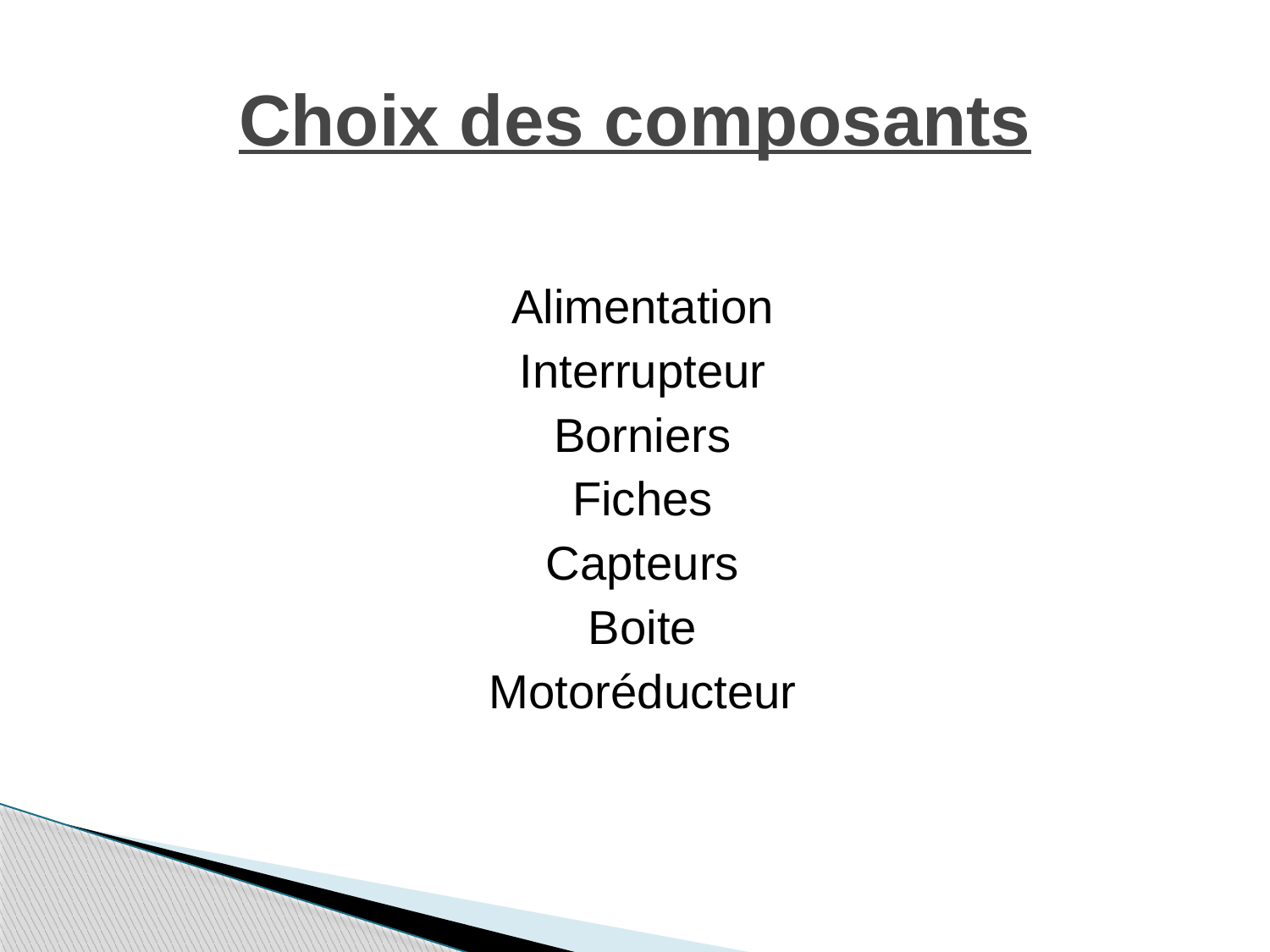

# Choix des composants

Alimentation
Interrupteur
Borniers
Fiches
Capteurs
Boite
Motoréducteur